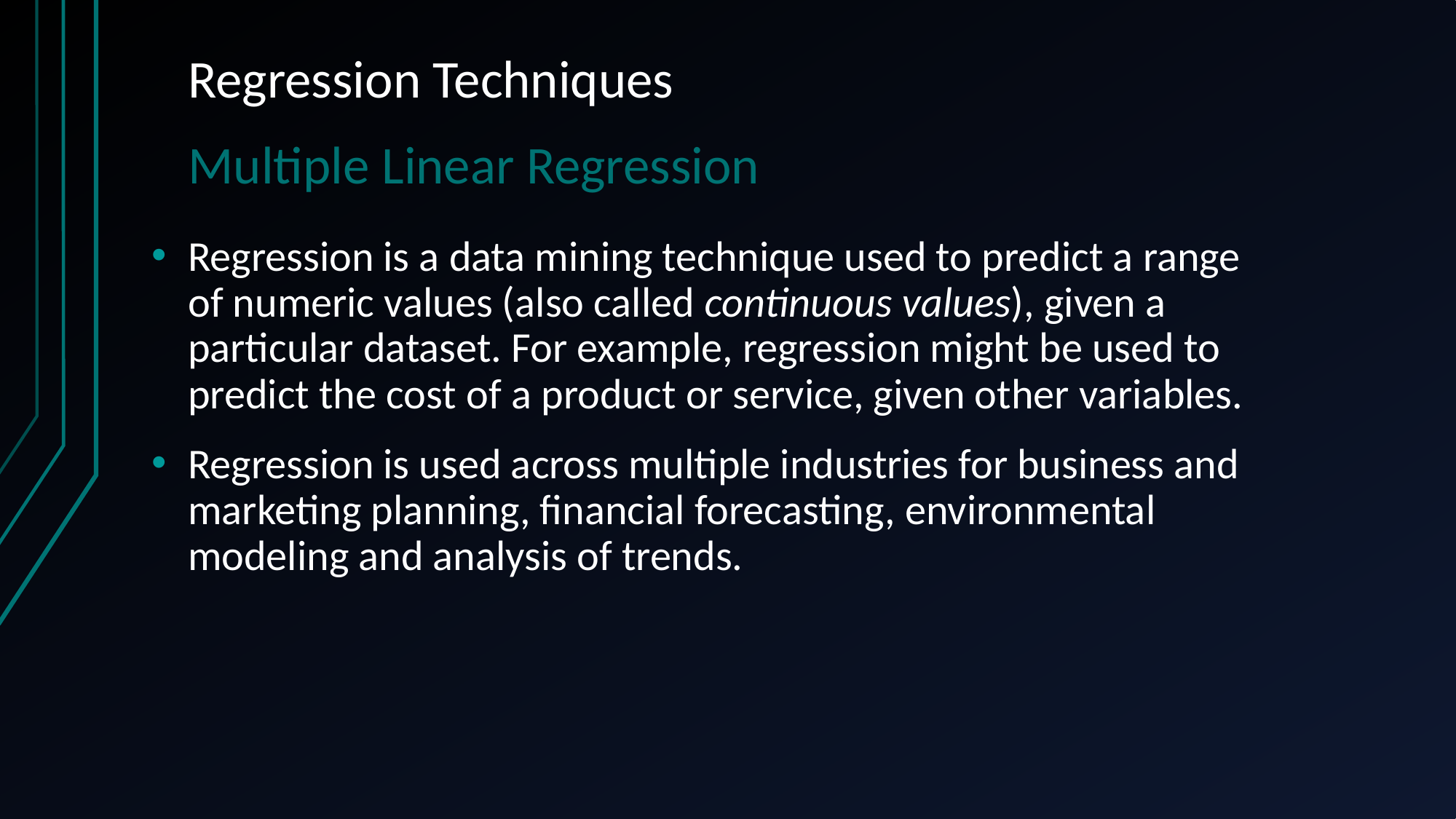

Regression Techniques
Multiple Linear Regression
Regression is a data mining technique used to predict a range of numeric values (also called continuous values), given a particular dataset. For example, regression might be used to predict the cost of a product or service, given other variables.
Regression is used across multiple industries for business and marketing planning, financial forecasting, environmental modeling and analysis of trends.